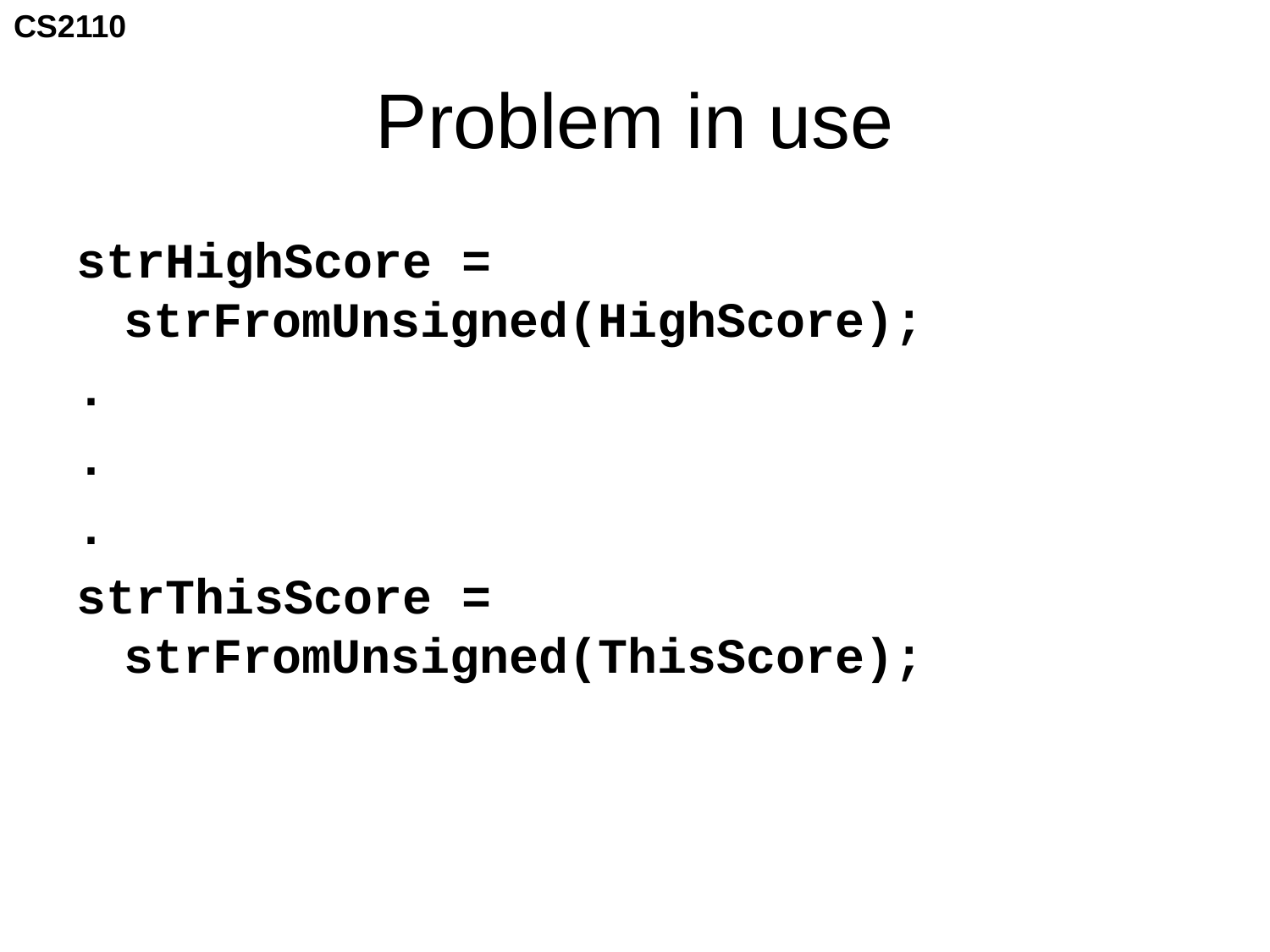

# Problem in use
strHighScore = strFromUnsigned(HighScore);
.
.
.
strThisScore = strFromUnsigned(ThisScore);